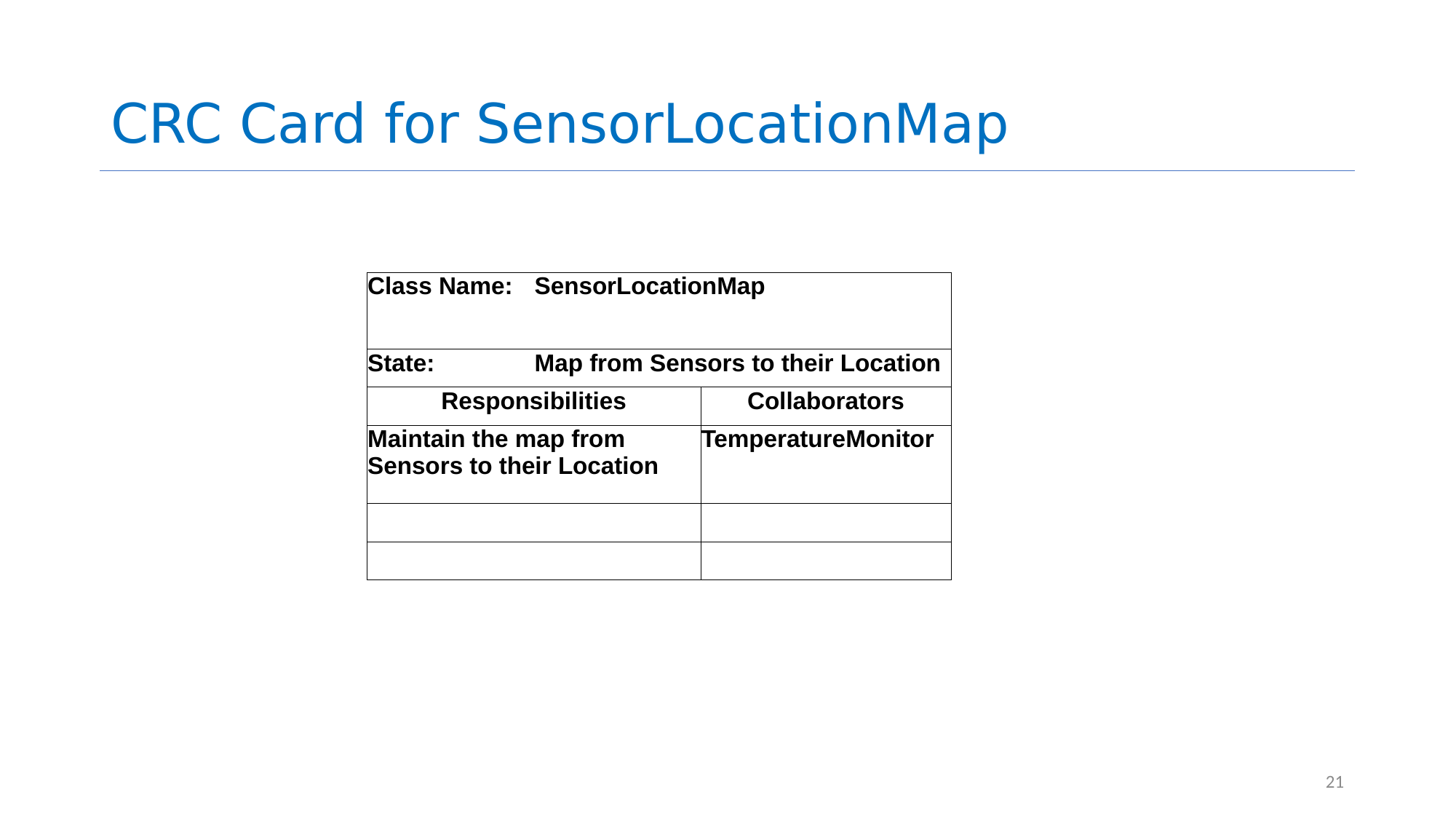

# CRC Card for SensorLocationMap
| Class Name: | SensorLocationMap |  |
| --- | --- | --- |
| State: | Map from Sensors to their Location |  |
| Responsibilities |  | Collaborators |
| Maintain the map from Sensors to their Location |  | TemperatureMonitor |
|  |  |  |
|  |  |  |
21